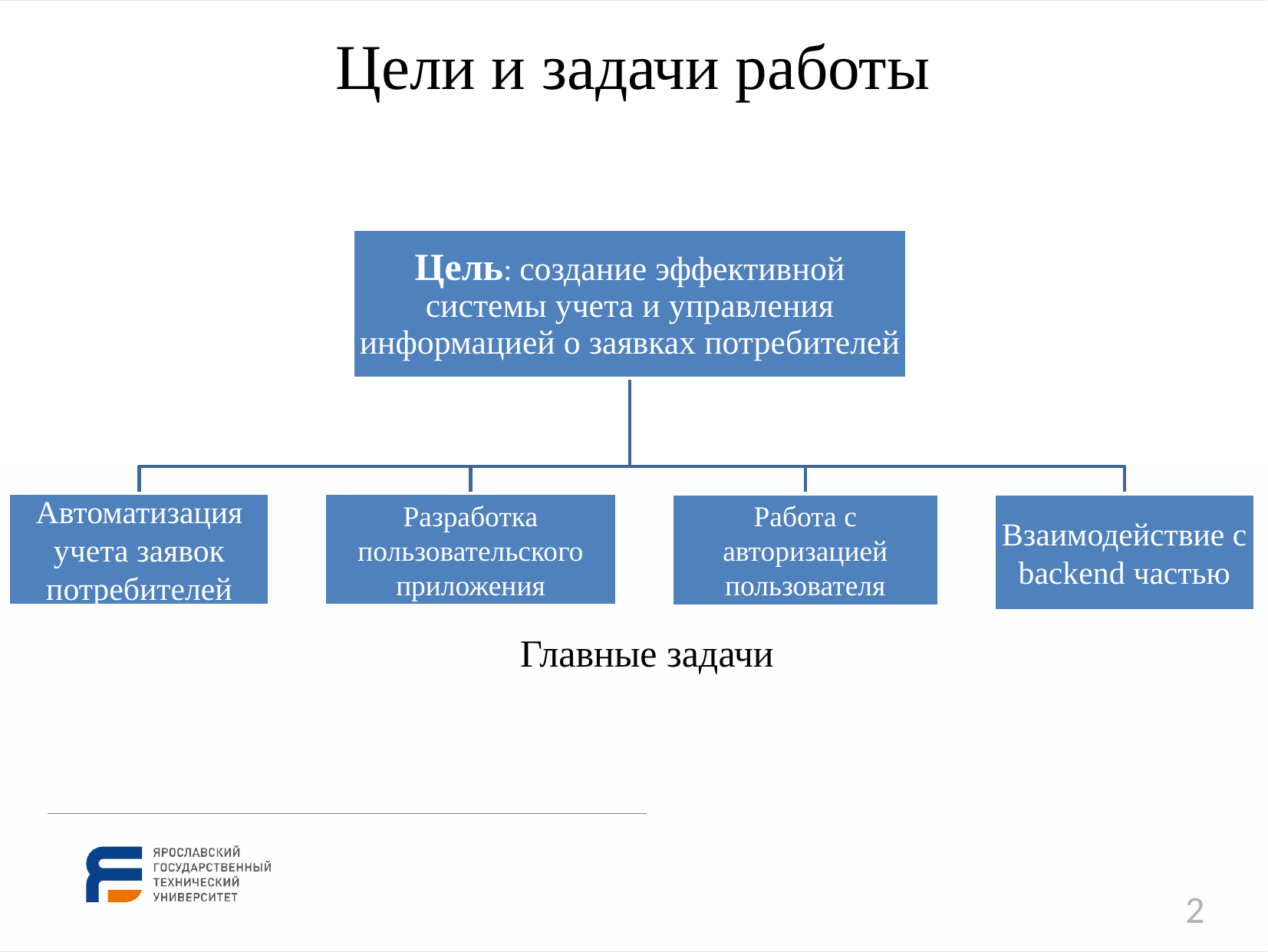

Цели и задачи работы

Цель: создание эффективной системы учета и управления информацией о заявках потребителей
Автоматизация учета заявок потребителей
Разработка пользовательского приложения
Работа с авторизацией пользователя
Взаимодействие с backend частью
Главные задачи

2